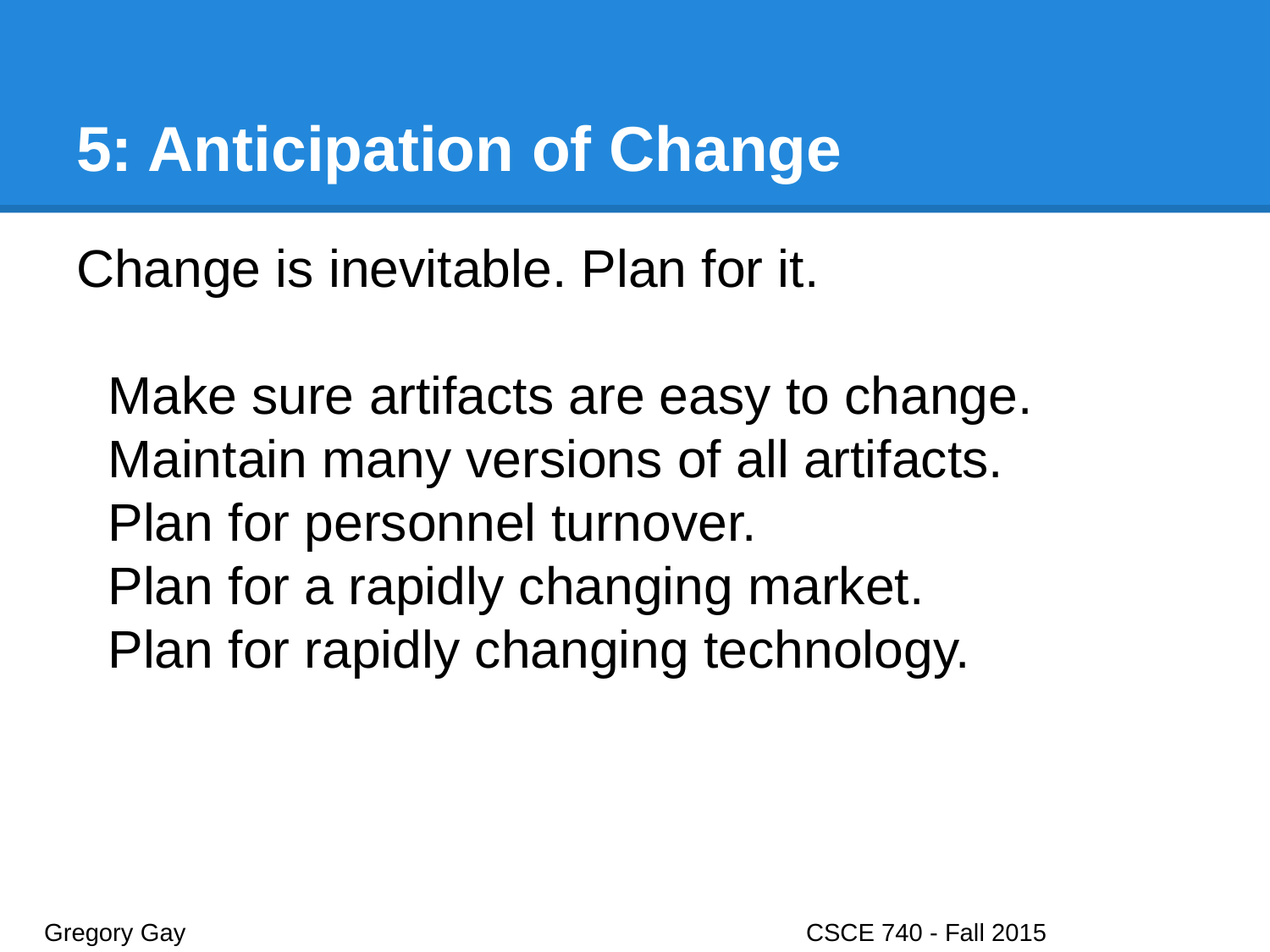

# 5: Anticipation of Change
Change is inevitable. Plan for it.

Make sure artifacts are easy to change.
Maintain many versions of all artifacts.
Plan for personnel turnover.
Plan for a rapidly changing market.
Plan for rapidly changing technology.

Gregory Gay					CSCE 740 - Fall 2015							48